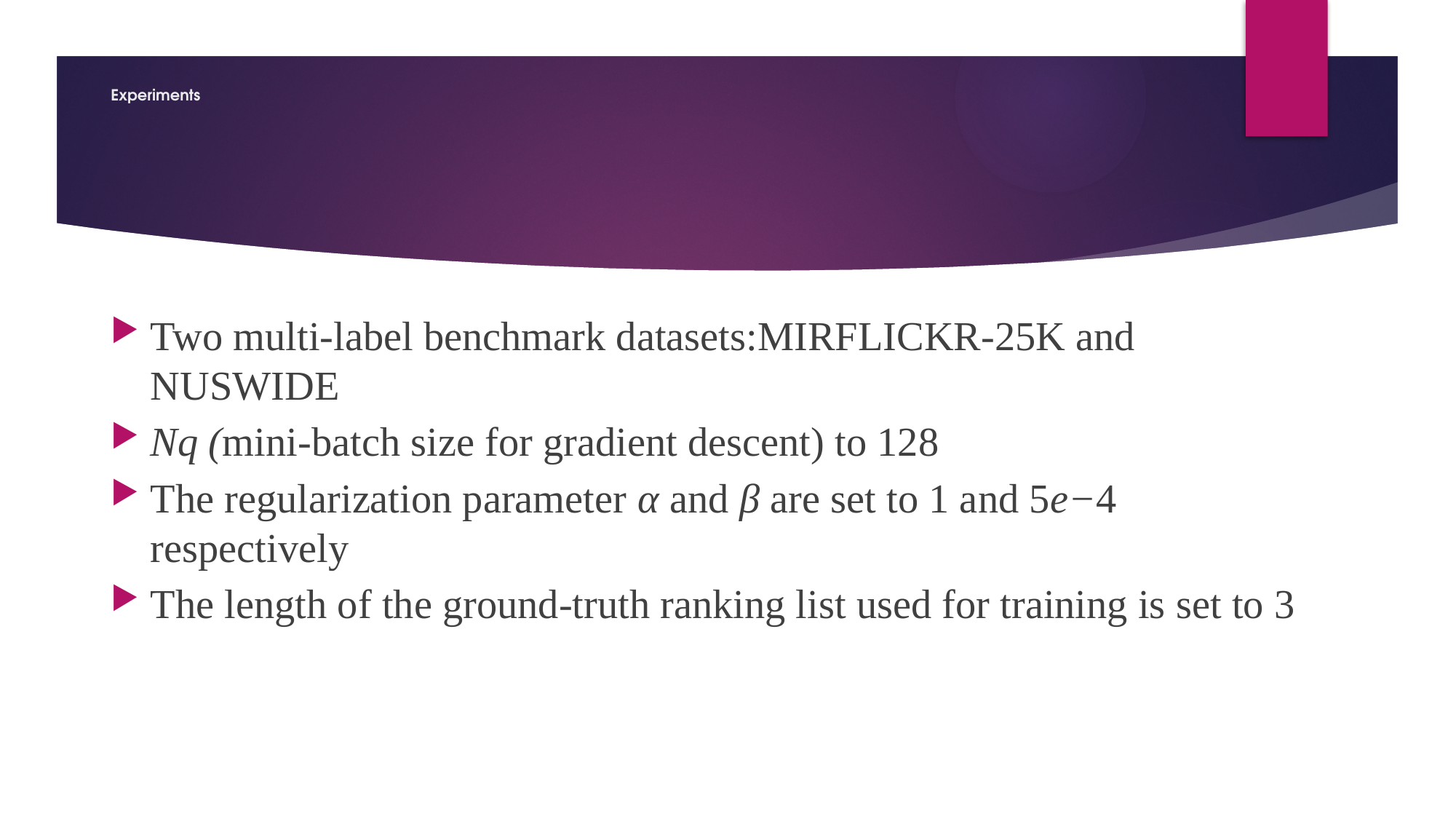

# Experiments
Two multi-label benchmark datasets:MIRFLICKR-25K and NUSWIDE
Nq (mini-batch size for gradient descent) to 128
The regularization parameter α and β are set to 1 and 5e−4 respectively
The length of the ground-truth ranking list used for training is set to 3